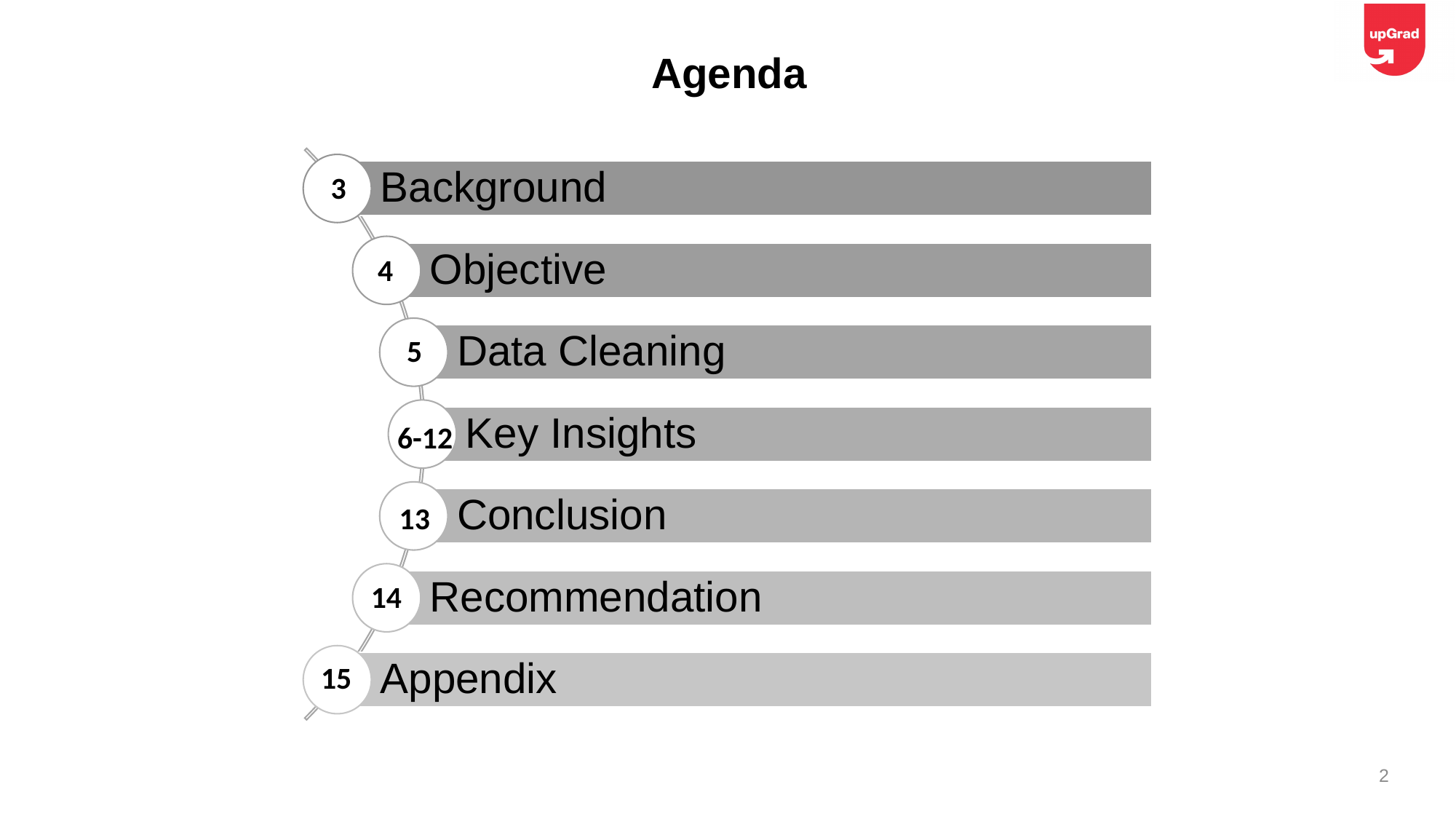

Agenda
Background
Objective
Data Cleaning
Key Insights
Conclusion
Recommendation
Appendix
3
4
5
6-12
13
14
15
2